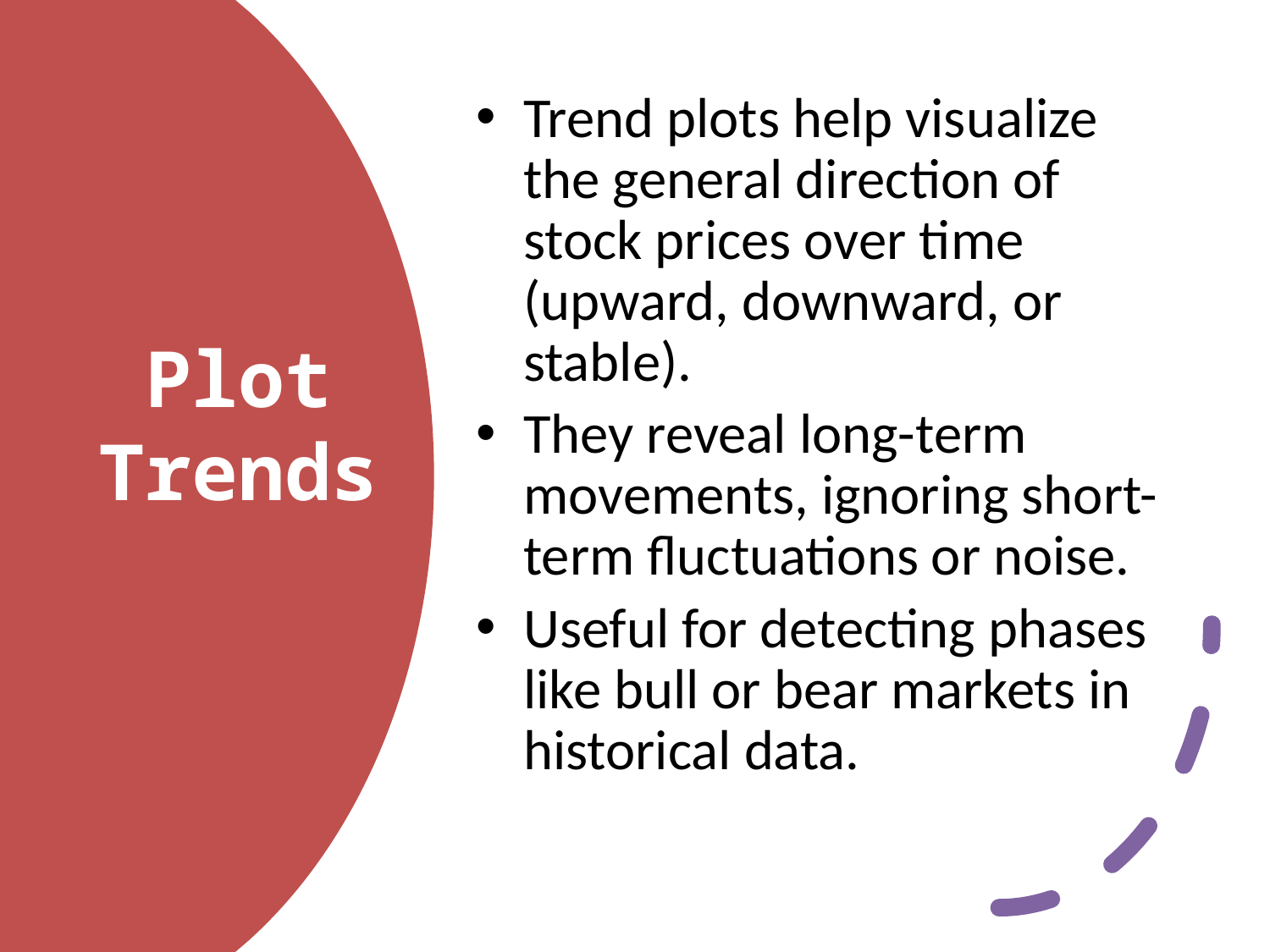

Trend plots help visualize the general direction of stock prices over time (upward, downward, or stable).
They reveal long-term movements, ignoring short-term fluctuations or noise.
Useful for detecting phases like bull or bear markets in historical data.

# Plot Trends